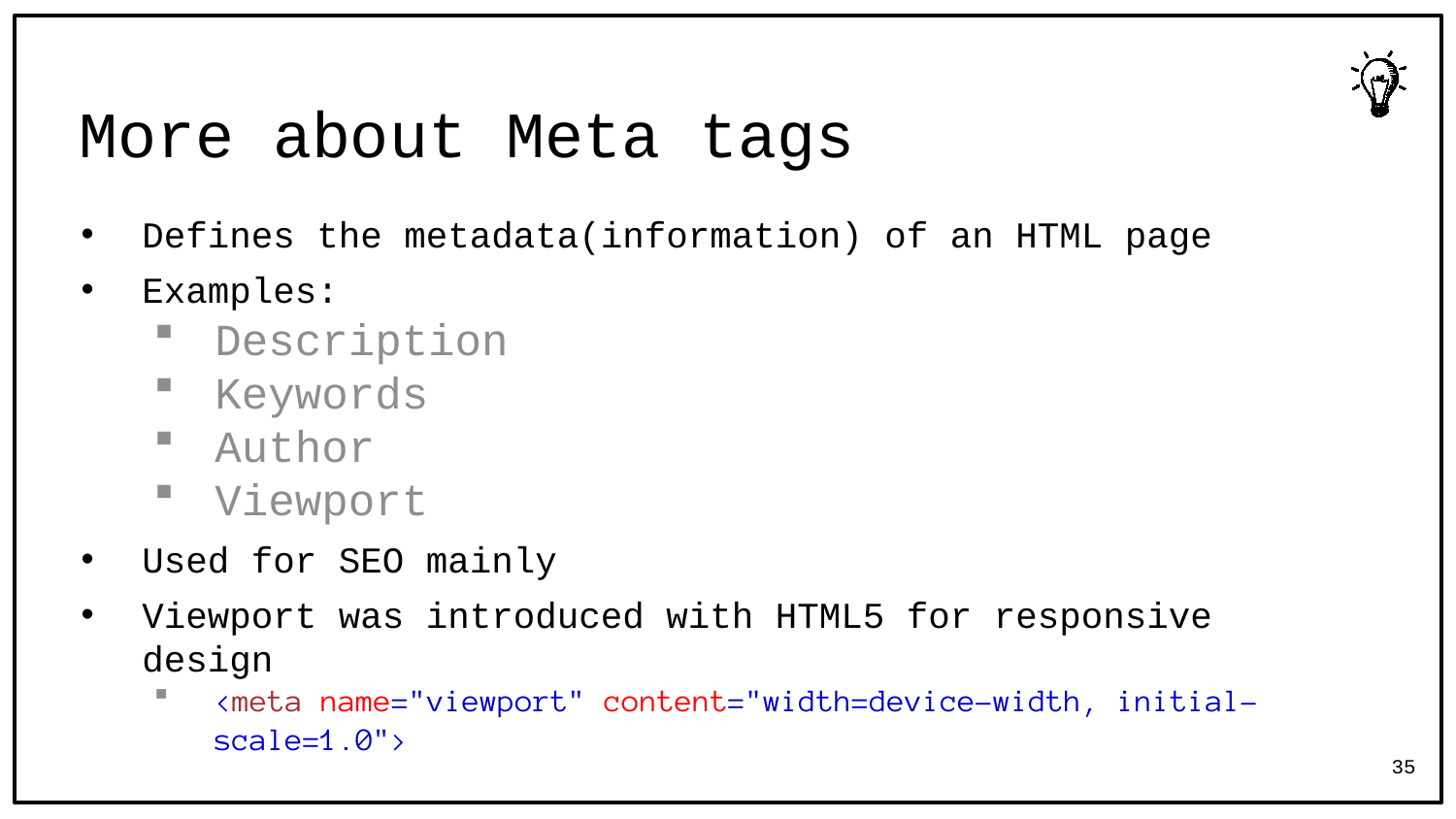

# More about Meta tags
Defines the metadata(information) of an HTML page
Examples:
Description
Keywords
Author
Viewport
Used for SEO mainly
Viewport was introduced with HTML5 for responsive design
<meta name="viewport" content="width=device-width, initial-scale=1.0">
35